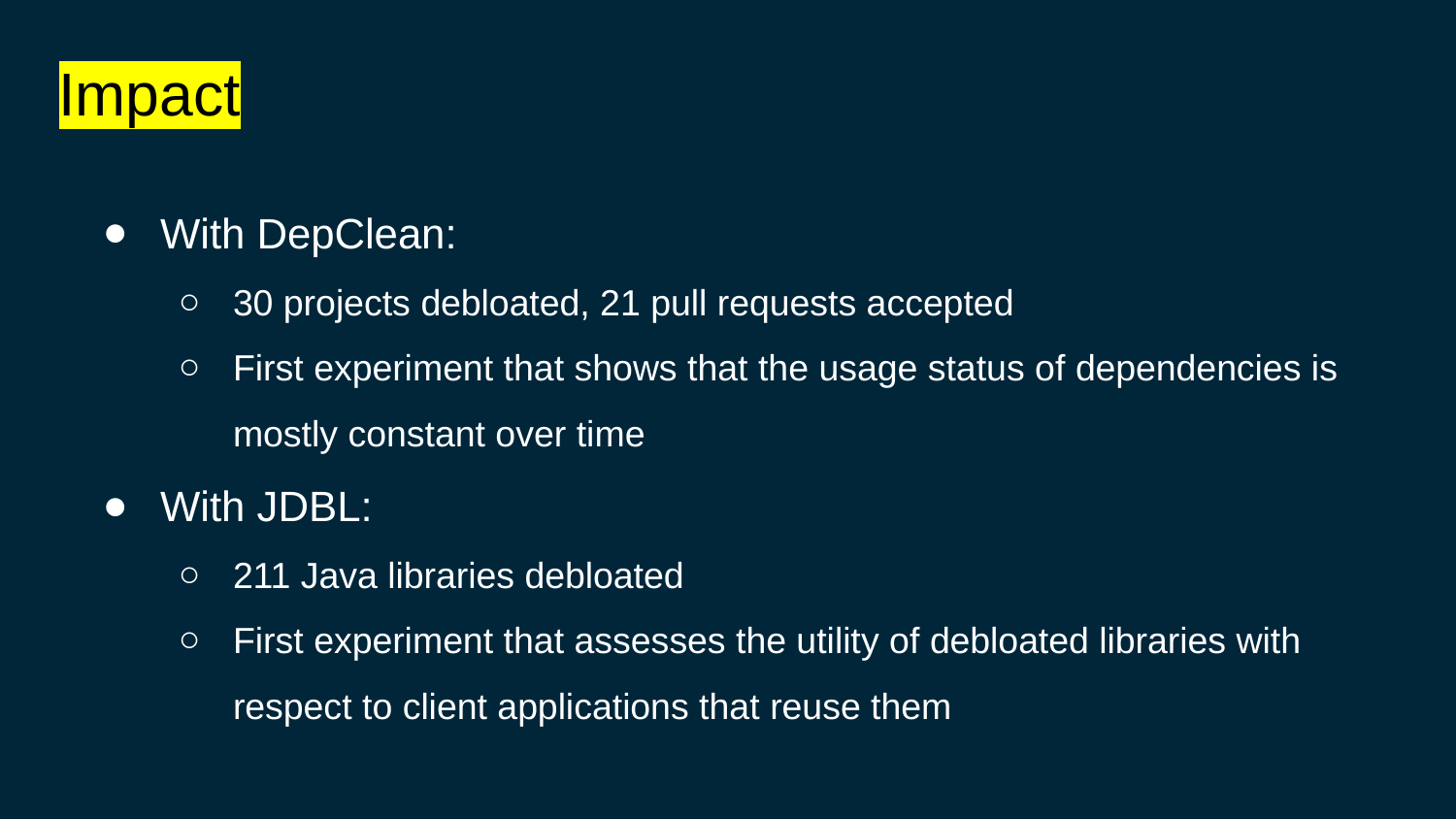

Impact
With DepClean:
30 projects debloated, 21 pull requests accepted
First experiment that shows that the usage status of dependencies is mostly constant over time
With JDBL:
211 Java libraries debloated
First experiment that assesses the utility of debloated libraries with respect to client applications that reuse them